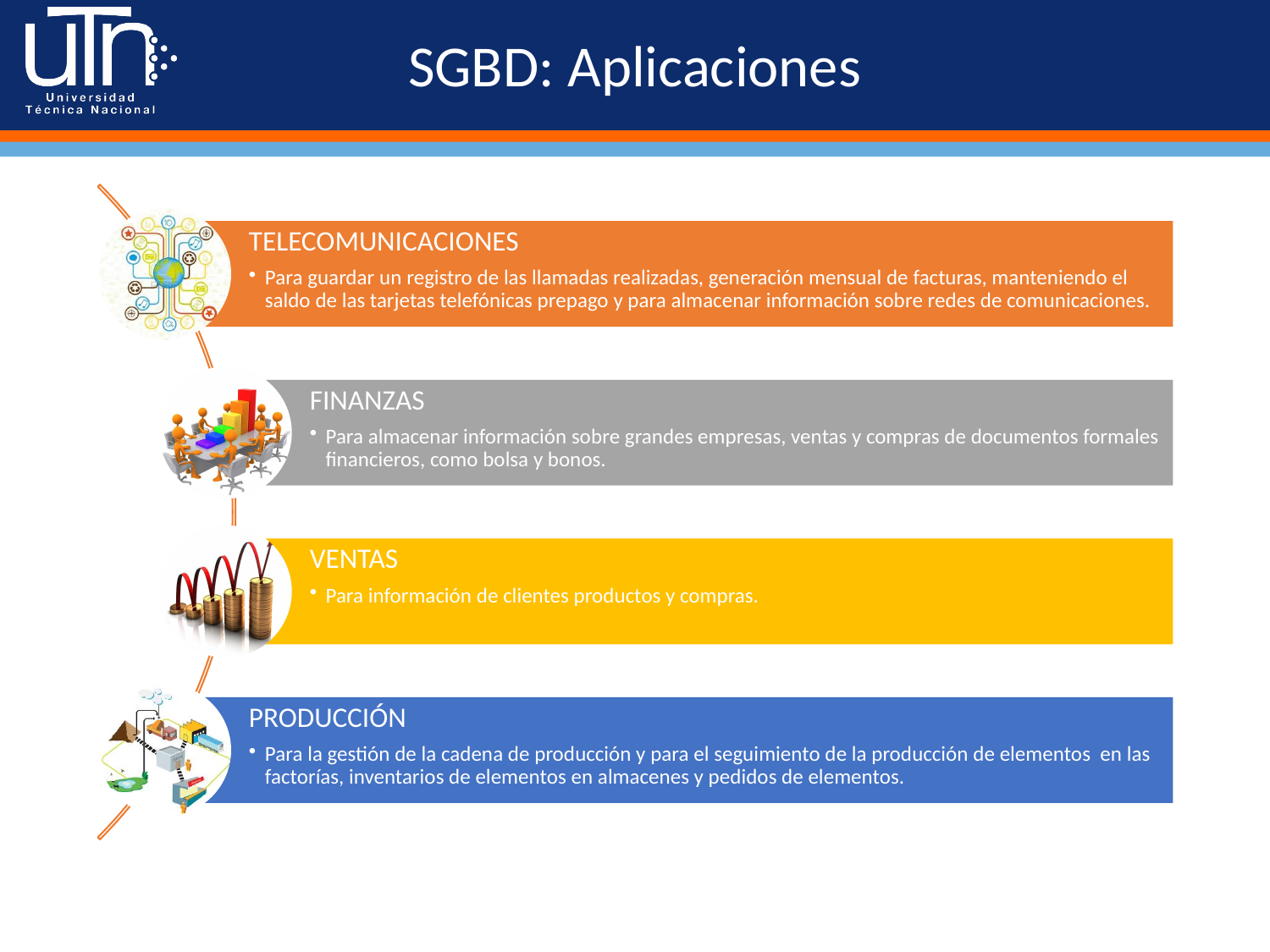

# SGBD: Aplicaciones
TELECOMUNICACIONES
Para guardar un registro de las llamadas realizadas, generación mensual de facturas, manteniendo el saldo de las tarjetas telefónicas prepago y para almacenar información sobre redes de comunicaciones.
FINANZAS
Para almacenar información sobre grandes empresas, ventas y compras de documentos formales financieros, como bolsa y bonos.
VENTAS
Para información de clientes productos y compras.
PRODUCCIÓN
Para la gestión de la cadena de producción y para el seguimiento de la producción de elementos  en las factorías, inventarios de elementos en almacenes y pedidos de elementos.